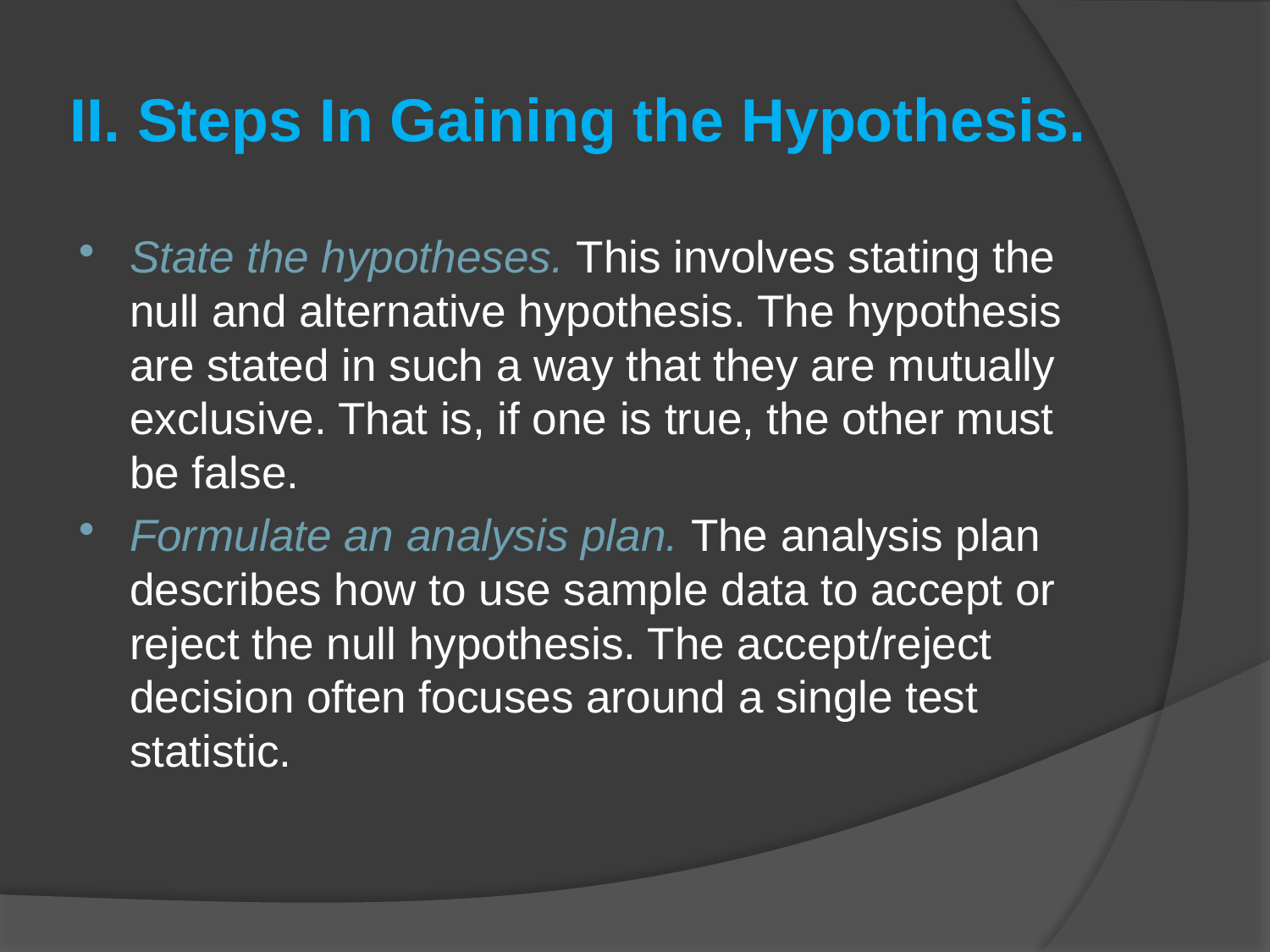

# II. Steps In Gaining the Hypothesis.
State the hypotheses. This involves stating the null and alternative hypothesis. The hypothesis are stated in such a way that they are mutually exclusive. That is, if one is true, the other must be false.
Formulate an analysis plan. The analysis plan describes how to use sample data to accept or reject the null hypothesis. The accept/reject decision often focuses around a single test statistic.